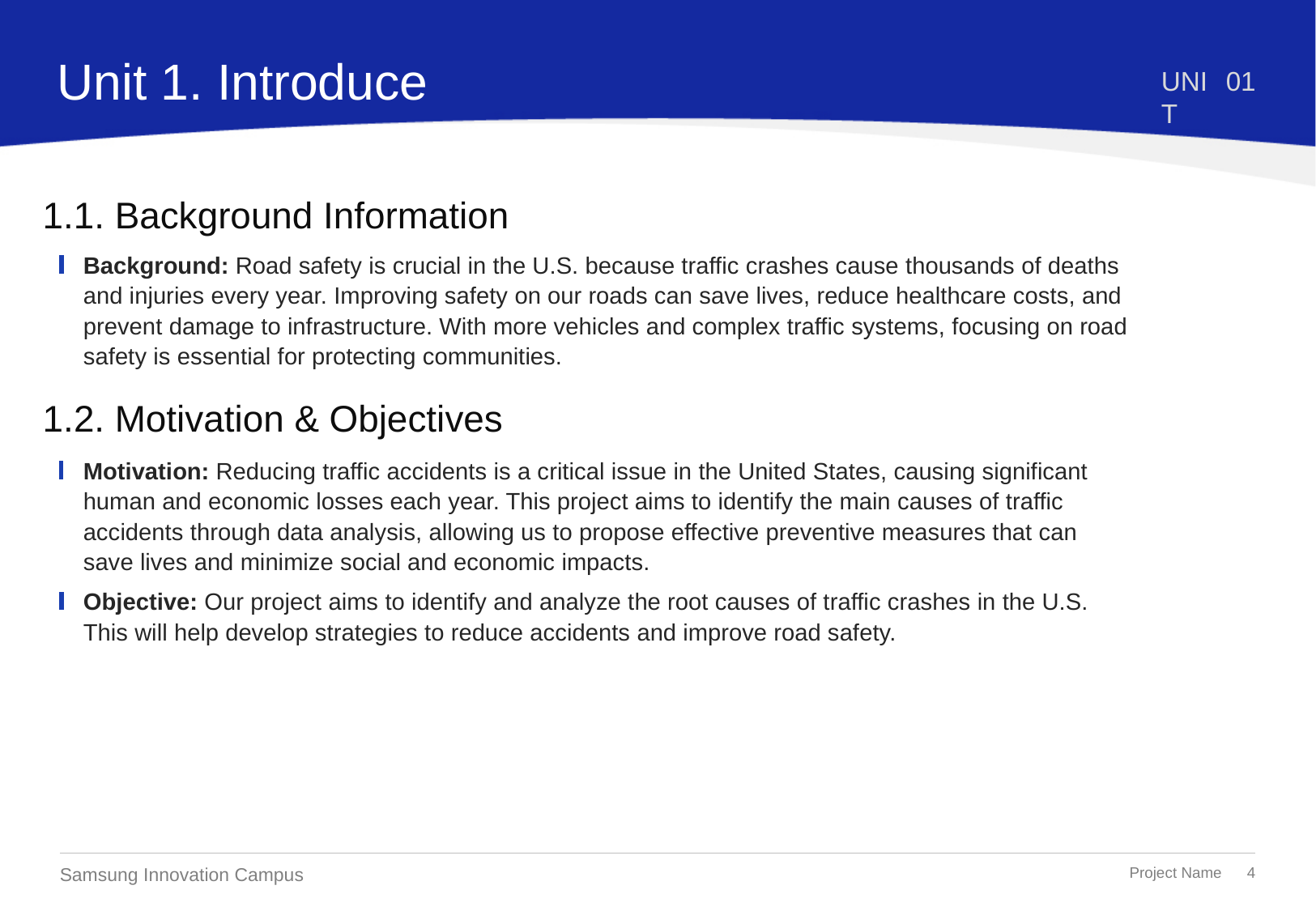

Unit 1. Introduce
UNIT
01
# 1.1. Background Information

Background: Road safety is crucial in the U.S. because traffic crashes cause thousands of deaths and injuries every year. Improving safety on our roads can save lives, reduce healthcare costs, and prevent damage to infrastructure. With more vehicles and complex traffic systems, focusing on road safety is essential for protecting communities.
1.2. Motivation & Objectives

Motivation: Reducing traffic accidents is a critical issue in the United States, causing significant human and economic losses each year. This project aims to identify the main causes of traffic accidents through data analysis, allowing us to propose effective preventive measures that can save lives and minimize social and economic impacts.

Objective: Our project aims to identify and analyze the root causes of traffic crashes in the U.S. This will help develop strategies to reduce accidents and improve road safety.